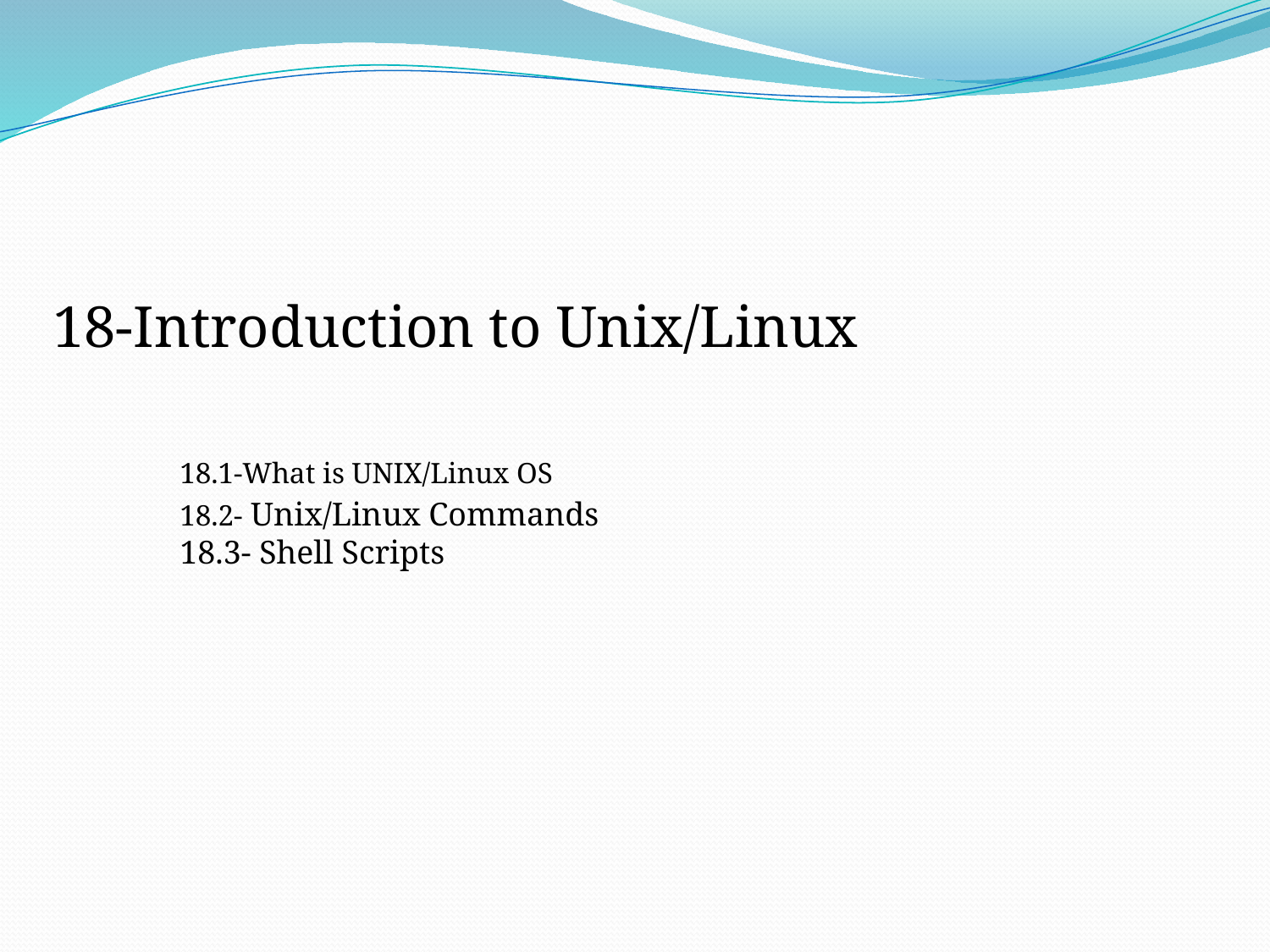

18-Introduction to Unix/Linux

	18.1-What is UNIX/Linux OS
	18.2- Unix/Linux Commands
18.3- Shell Scripts